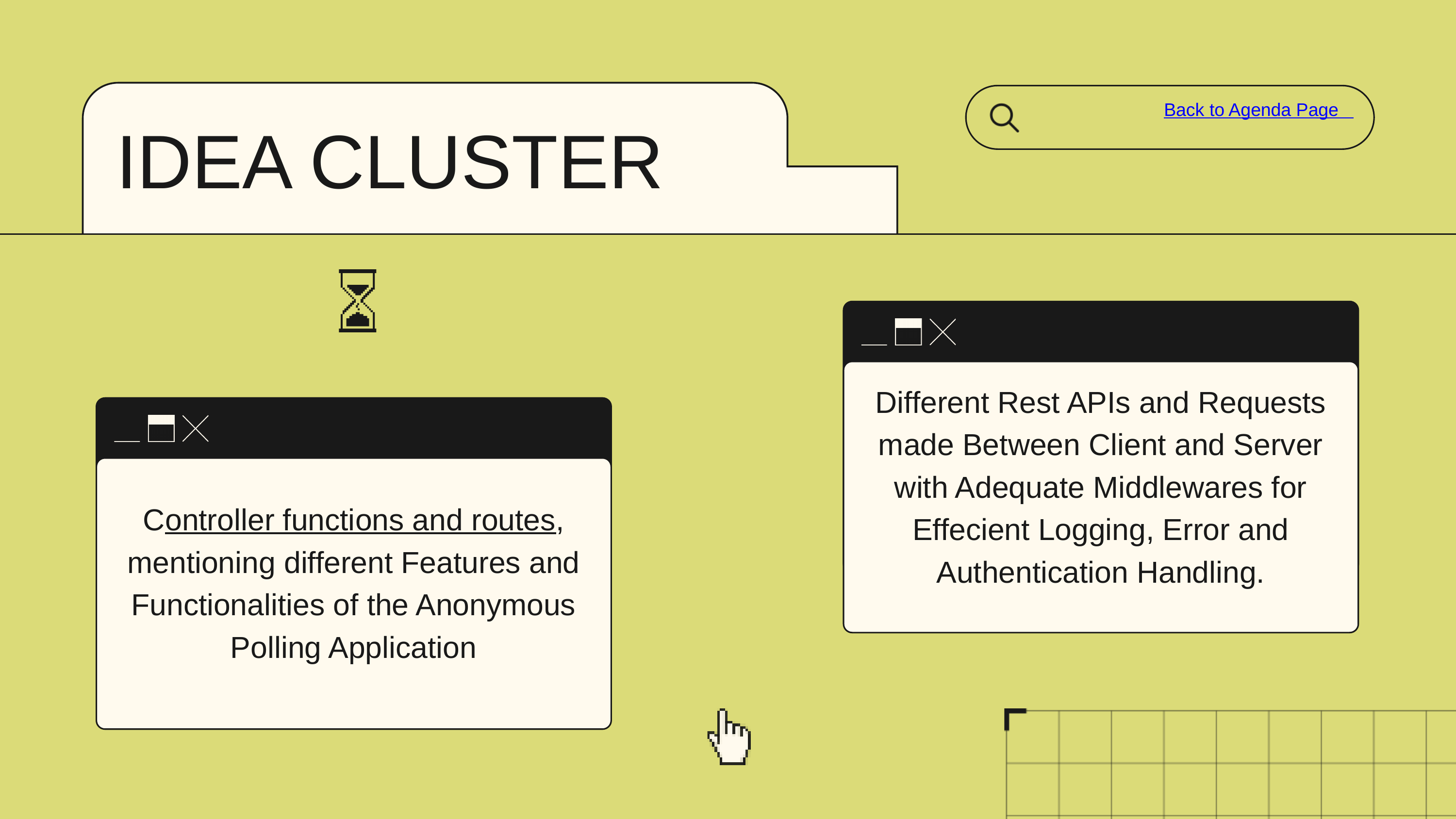

Back to Agenda Page

IDEA CLUSTER

Different Rest APIs and Requests made Between Client and Server with Adequate Middlewares for Effecient Logging, Error and Authentication Handling.

Controller functions and routes, mentioning different Features and Functionalities of the Anonymous Polling Application